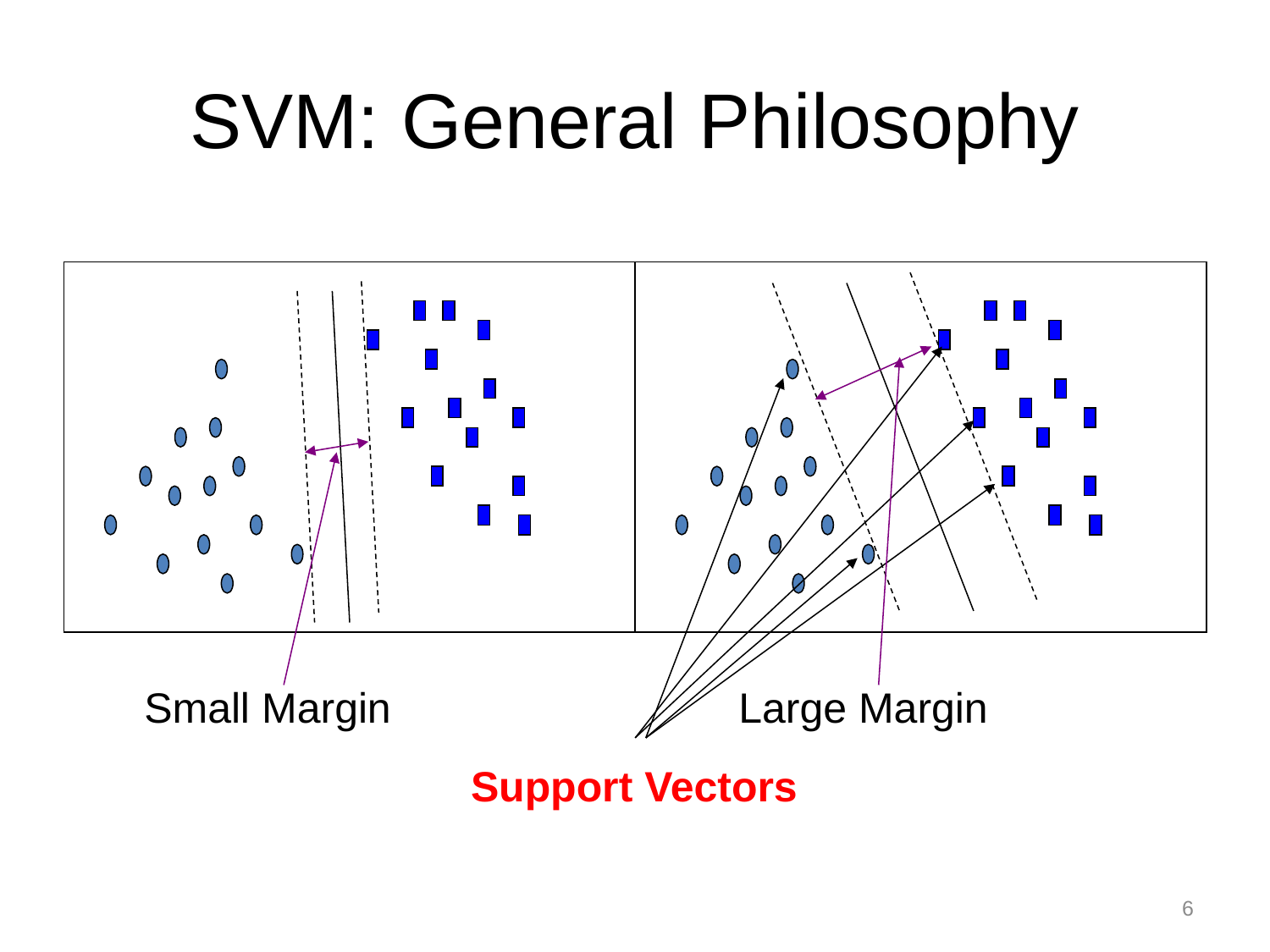

# SVM: General Philosophy

Support Vectors

Large Margin

Small Margin
6